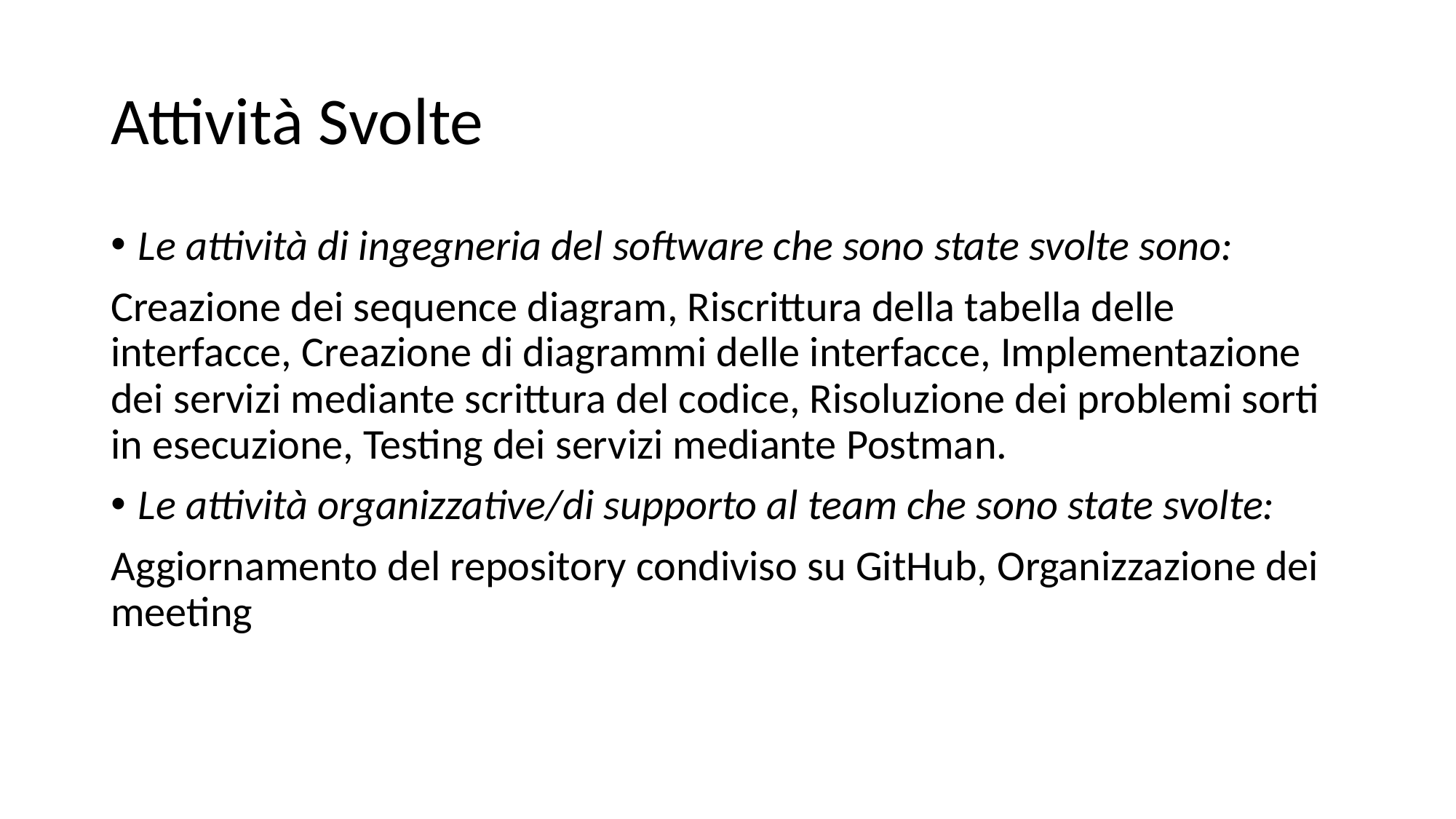

# Attività Svolte
Le attività di ingegneria del software che sono state svolte sono:
Creazione dei sequence diagram, Riscrittura della tabella delle interfacce, Creazione di diagrammi delle interfacce, Implementazione dei servizi mediante scrittura del codice, Risoluzione dei problemi sorti in esecuzione, Testing dei servizi mediante Postman.
Le attività organizzative/di supporto al team che sono state svolte:
Aggiornamento del repository condiviso su GitHub, Organizzazione dei meeting